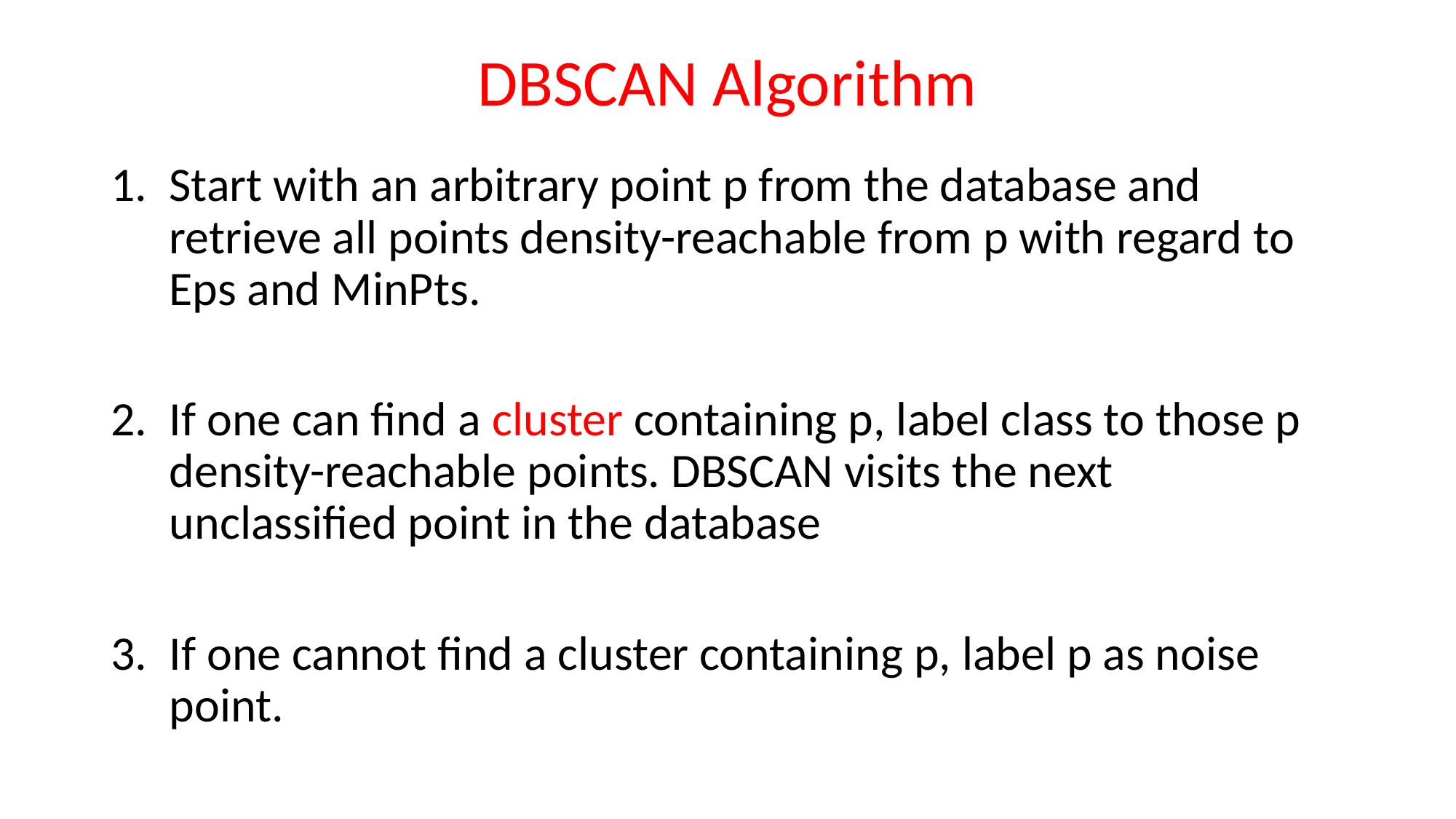

# DBSCAN Algorithm
Start with an arbitrary point p from the database and retrieve all points density-reachable from p with regard to Eps and MinPts.

If one can find a cluster containing p, label class to those p density-reachable points. DBSCAN visits the next unclassified point in the database

If one cannot find a cluster containing p, label p as noise point.